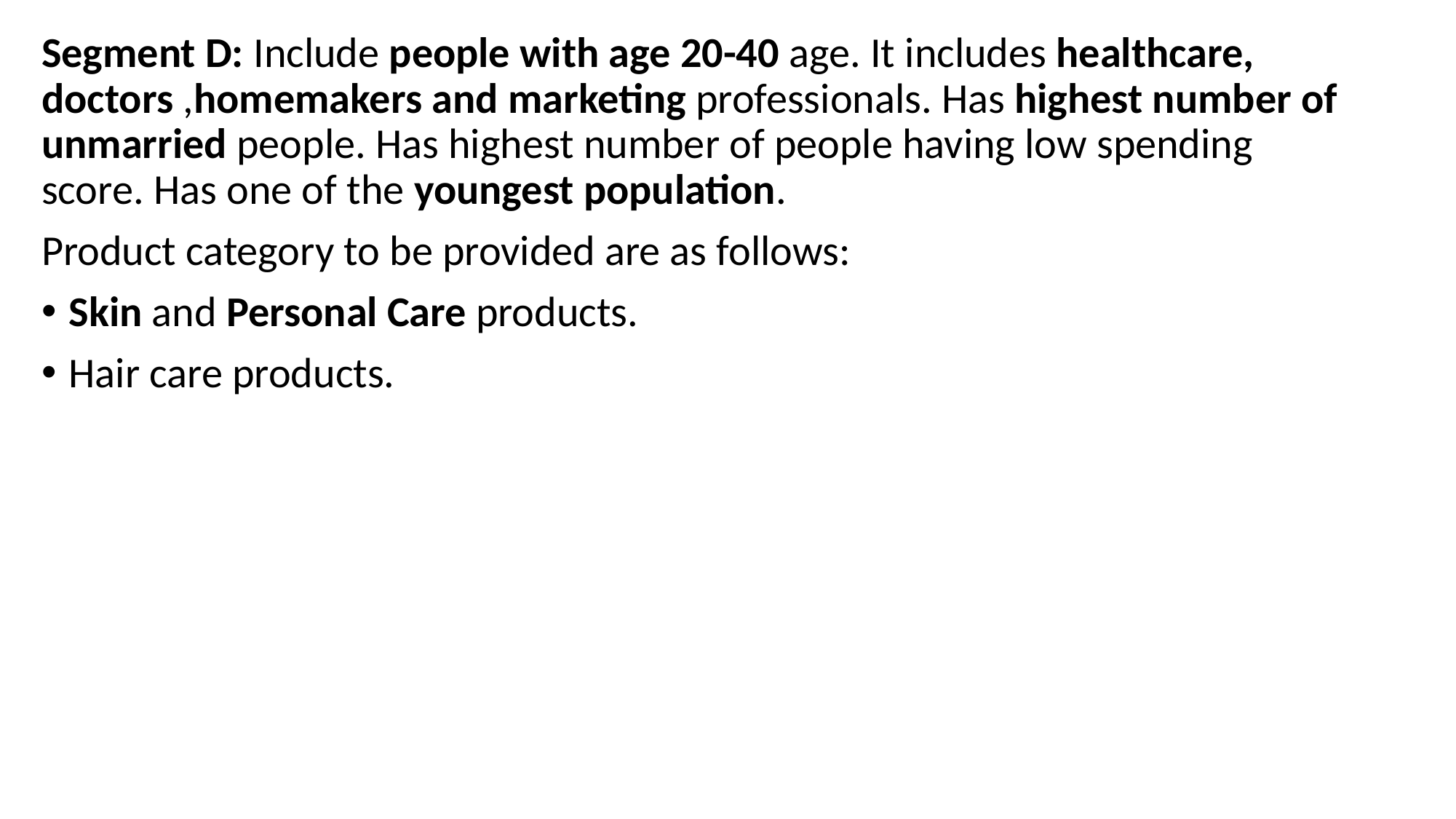

Segment D: Include people with age 20-40 age. It includes healthcare, doctors ,homemakers and marketing professionals. Has highest number of unmarried people. Has highest number of people having low spending score. Has one of the youngest population.
Product category to be provided are as follows:
Skin and Personal Care products.
Hair care products.